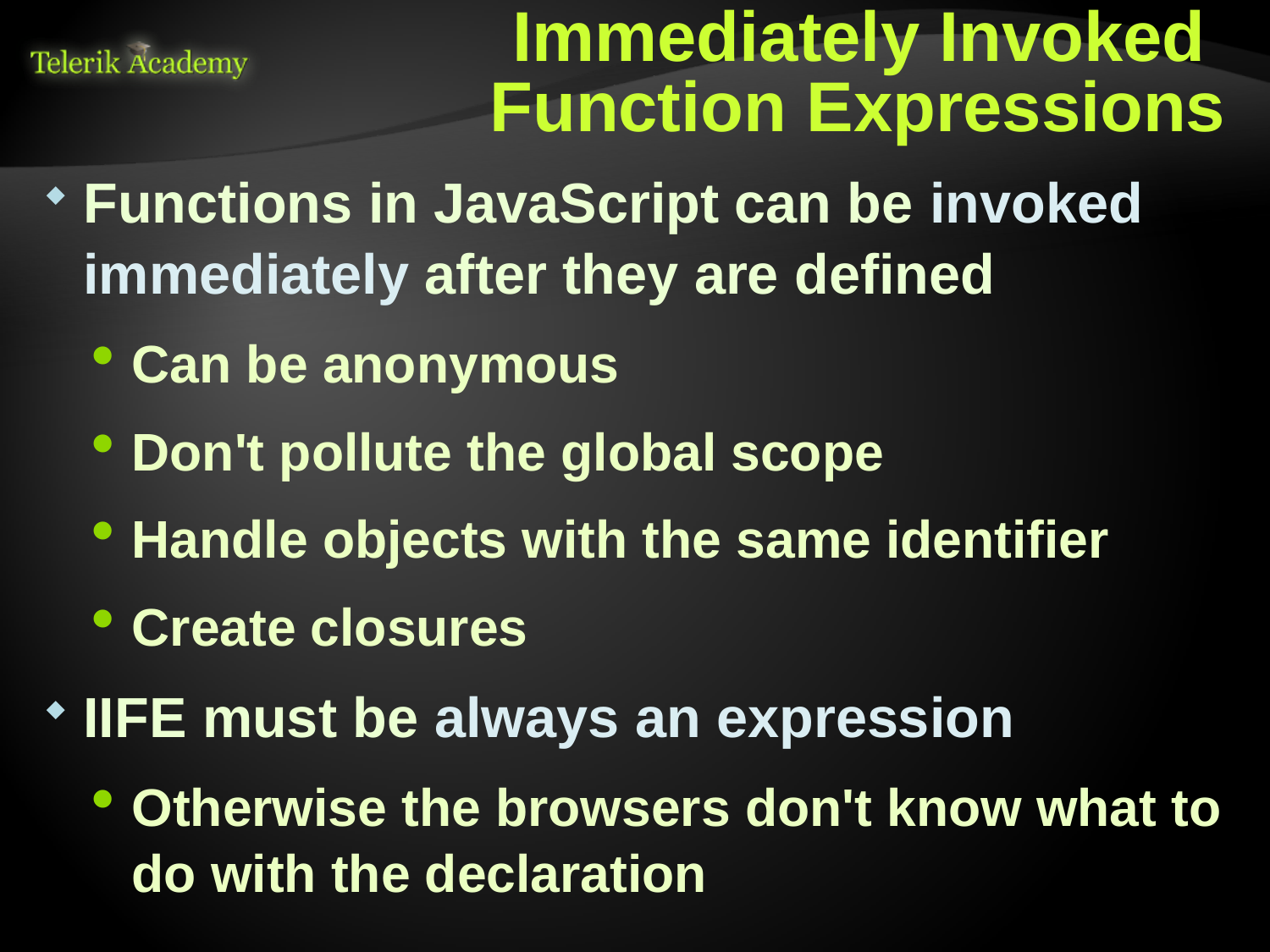

# Immediately Invoked Function Expressions
Functions in JavaScript can be invoked immediately after they are defined
Can be anonymous
Don't pollute the global scope
Handle objects with the same identifier
Create closures
IIFE must be always an expression
Otherwise the browsers don't know what to do with the declaration